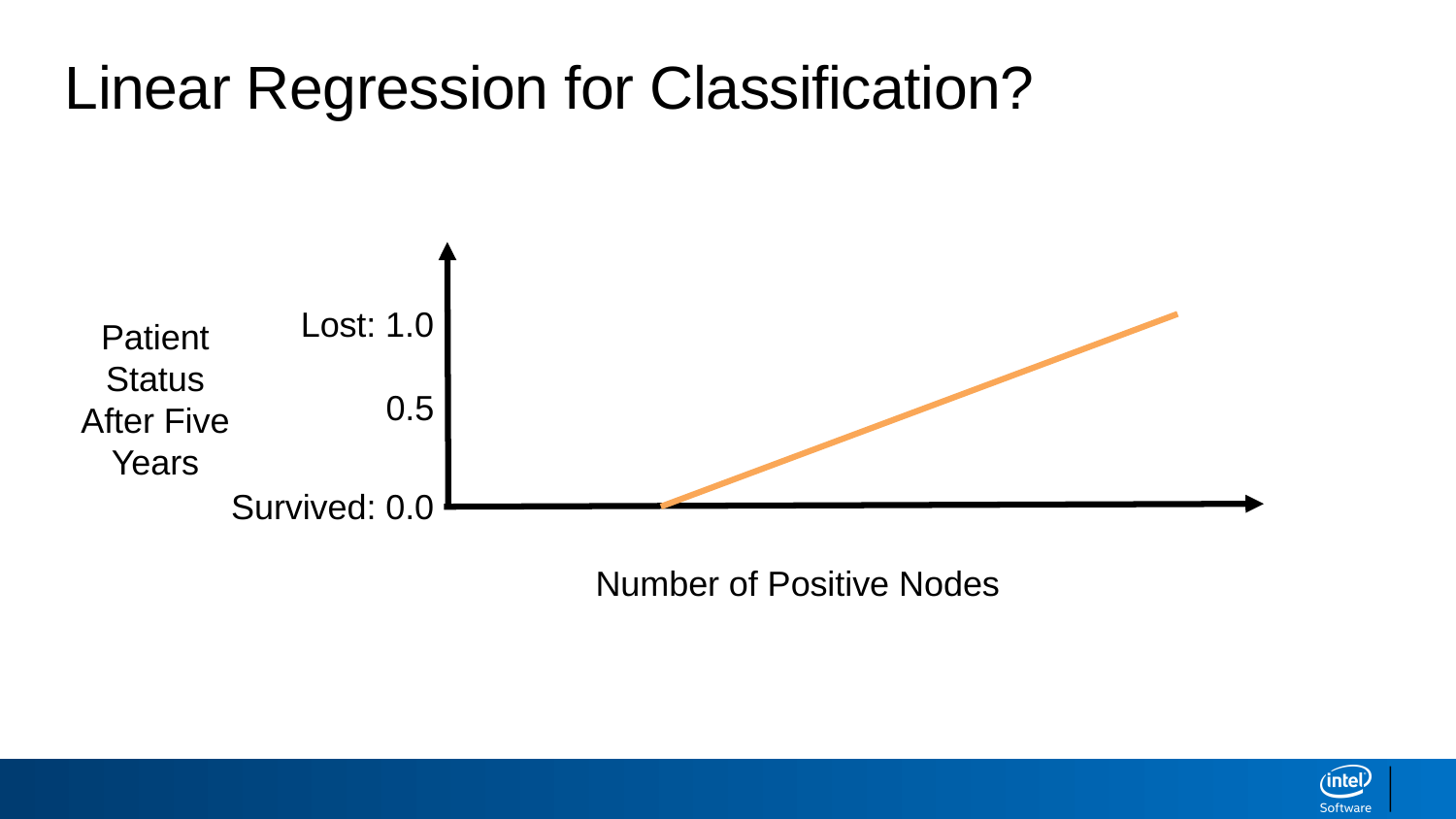

Linear Regression for Classification?
Lost: 1.0

Patient
Status
After Five Years

0.5
Survived: 0.0

Number of Positive Nodes